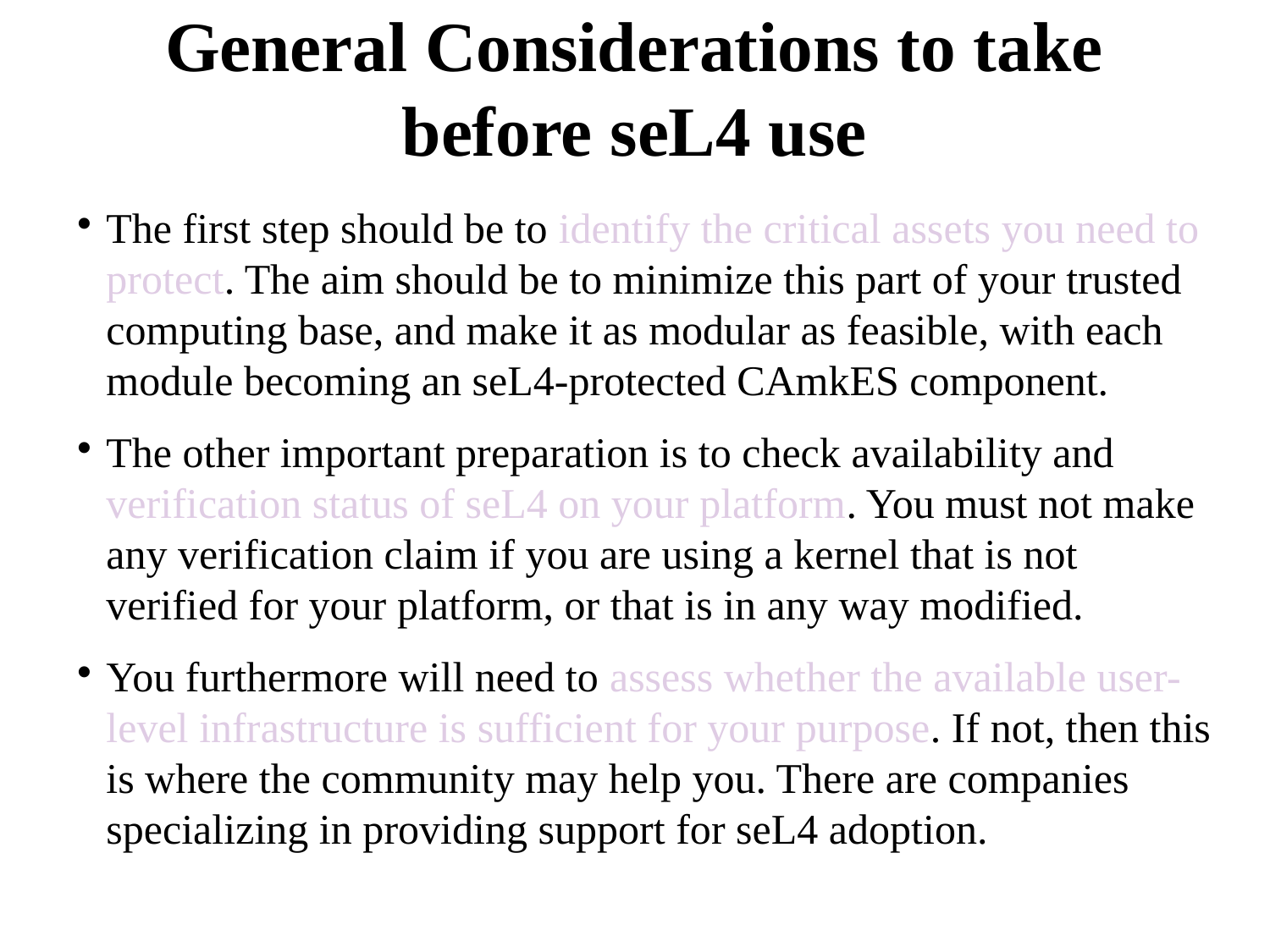

General Considerations to take before seL4 use

The first step should be to identify the critical assets you need to protect. The aim should be to minimize this part of your trusted computing base, and make it as modular as feasible, with each module becoming an seL4-protected CAmkES component.
The other important preparation is to check availability and verification status of seL4 on your platform. You must not make any verification claim if you are using a kernel that is not verified for your platform, or that is in any way modified.
You furthermore will need to assess whether the available user-level infrastructure is sufficient for your purpose. If not, then this is where the community may help you. There are companies specializing in providing support for seL4 adoption.